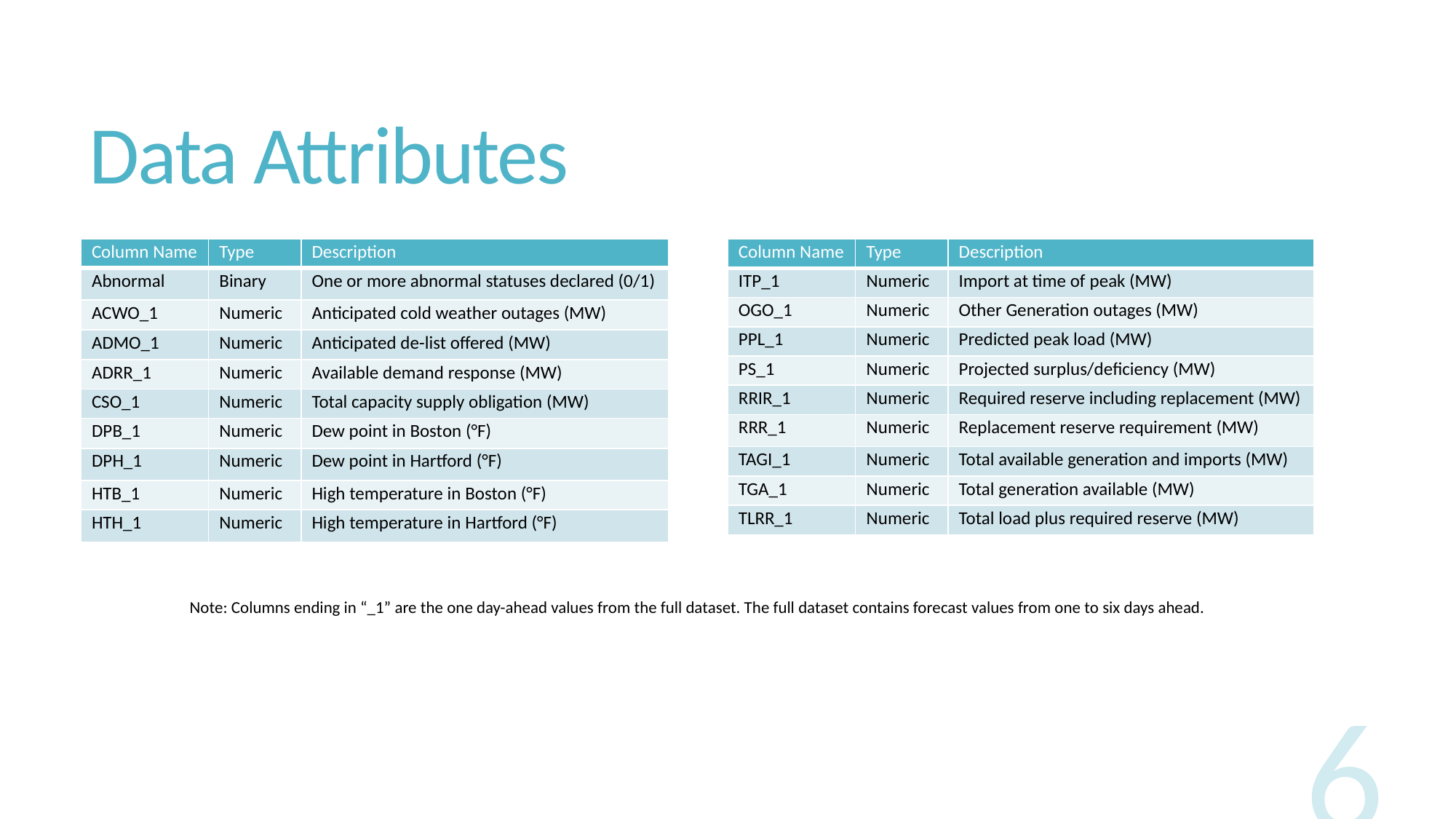

# Data Attributes
| Column Name | Type | Description |
| --- | --- | --- |
| ITP\_1 | Numeric | Import at time of peak (MW) |
| OGO\_1 | Numeric | Other Generation outages (MW) |
| PPL\_1 | Numeric | Predicted peak load (MW) |
| PS\_1 | Numeric | Projected surplus/deficiency (MW) |
| RRIR\_1 | Numeric | Required reserve including replacement (MW) |
| RRR\_1 | Numeric | Replacement reserve requirement (MW) |
| TAGI\_1 | Numeric | Total available generation and imports (MW) |
| TGA\_1 | Numeric | Total generation available (MW) |
| TLRR\_1 | Numeric | Total load plus required reserve (MW) |
| Column Name | Type | Description |
| --- | --- | --- |
| Abnormal | Binary | One or more abnormal statuses declared (0/1) |
| ACWO\_1 | Numeric | Anticipated cold weather outages (MW) |
| ADMO\_1 | Numeric | Anticipated de-list offered (MW) |
| ADRR\_1 | Numeric | Available demand response (MW) |
| CSO\_1 | Numeric | Total capacity supply obligation (MW) |
| DPB\_1 | Numeric | Dew point in Boston (°F) |
| DPH\_1 | Numeric | Dew point in Hartford (°F) |
| HTB\_1 | Numeric | High temperature in Boston (°F) |
| HTH\_1 | Numeric | High temperature in Hartford (°F) |
Note: Columns ending in “_1” are the one day-ahead values from the full dataset. The full dataset contains forecast values from one to six days ahead.
6